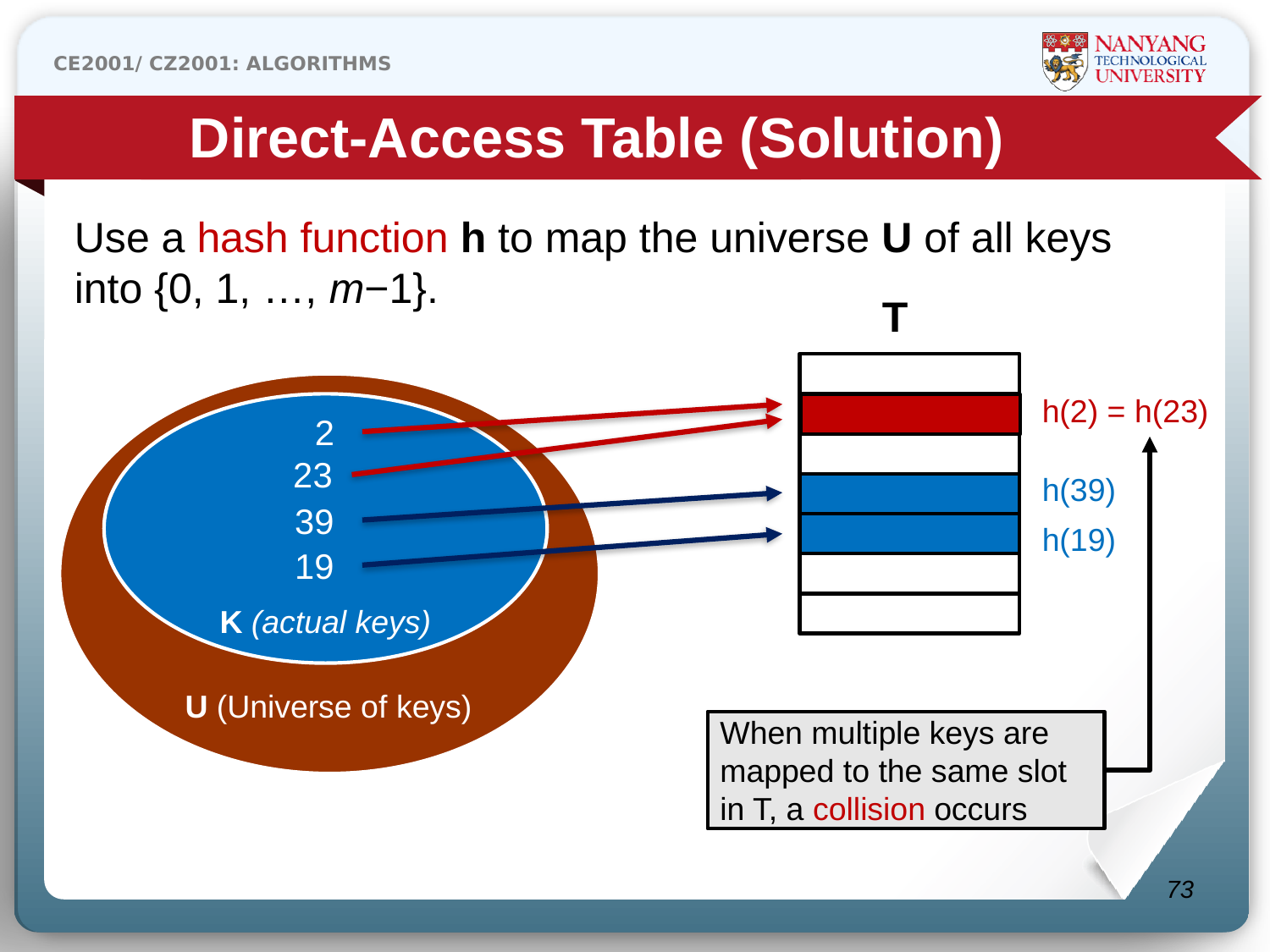

Direct-Access Table (Solution)
Use a hash function h to map the universe U of all keys into {0, 1, …, m−1}.

T

U (Universe of keys)
h(2) = h(23)

2
23
39
19
K (actual keys)

h(39)

h(19)

When multiple keys are mapped to the same slot in T, a collision occurs